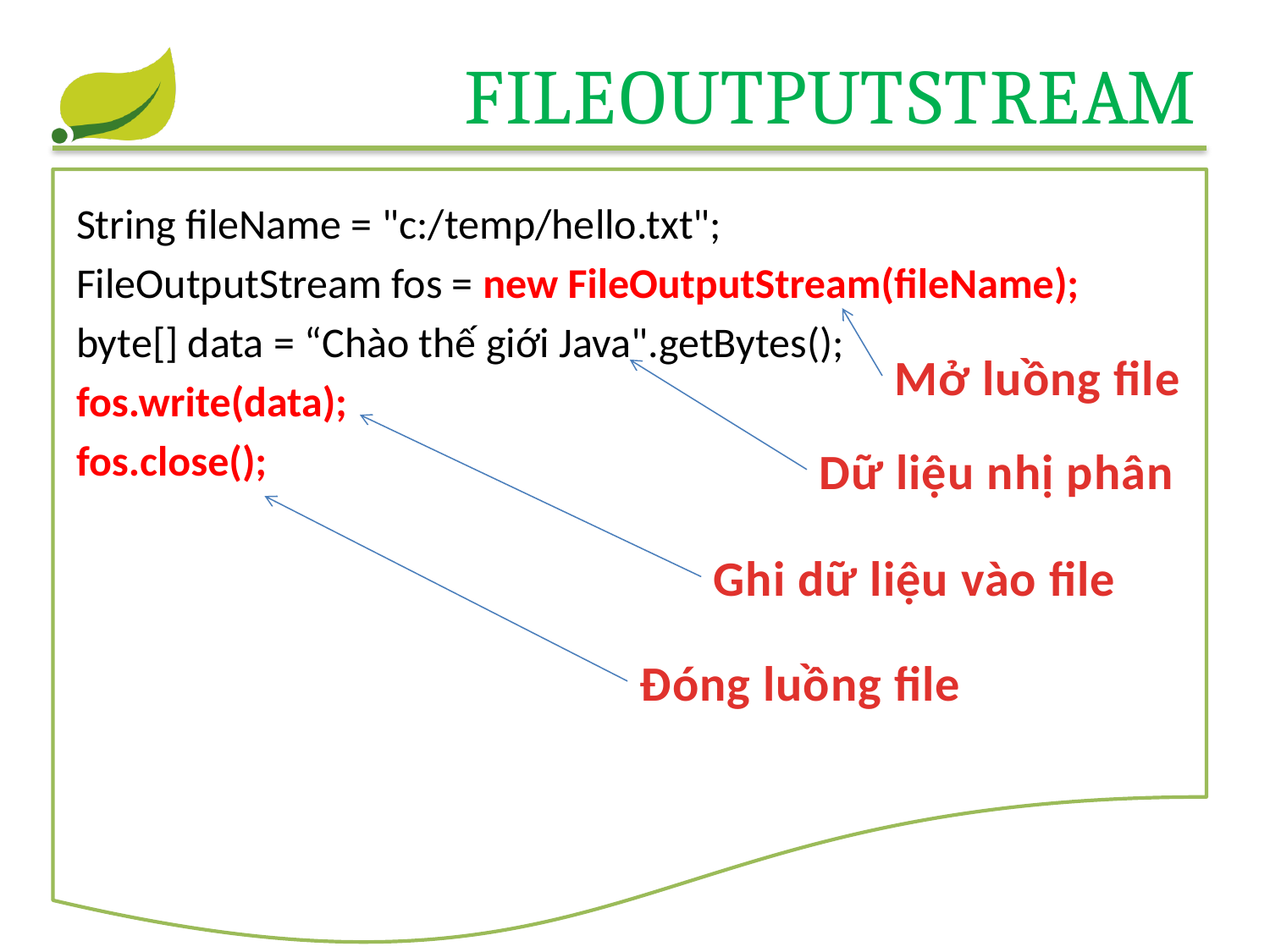

# FileOutputStream

String fileName = "c:/temp/hello.txt";
FileOutputStream fos = new FileOutputStream(fileName);
byte[] data = “Chào thế giới Java".getBytes();
fos.write(data);
fos.close();
Mở luồng file
Dữ liệu nhị phân
Ghi dữ liệu vào file
Đóng luồng file